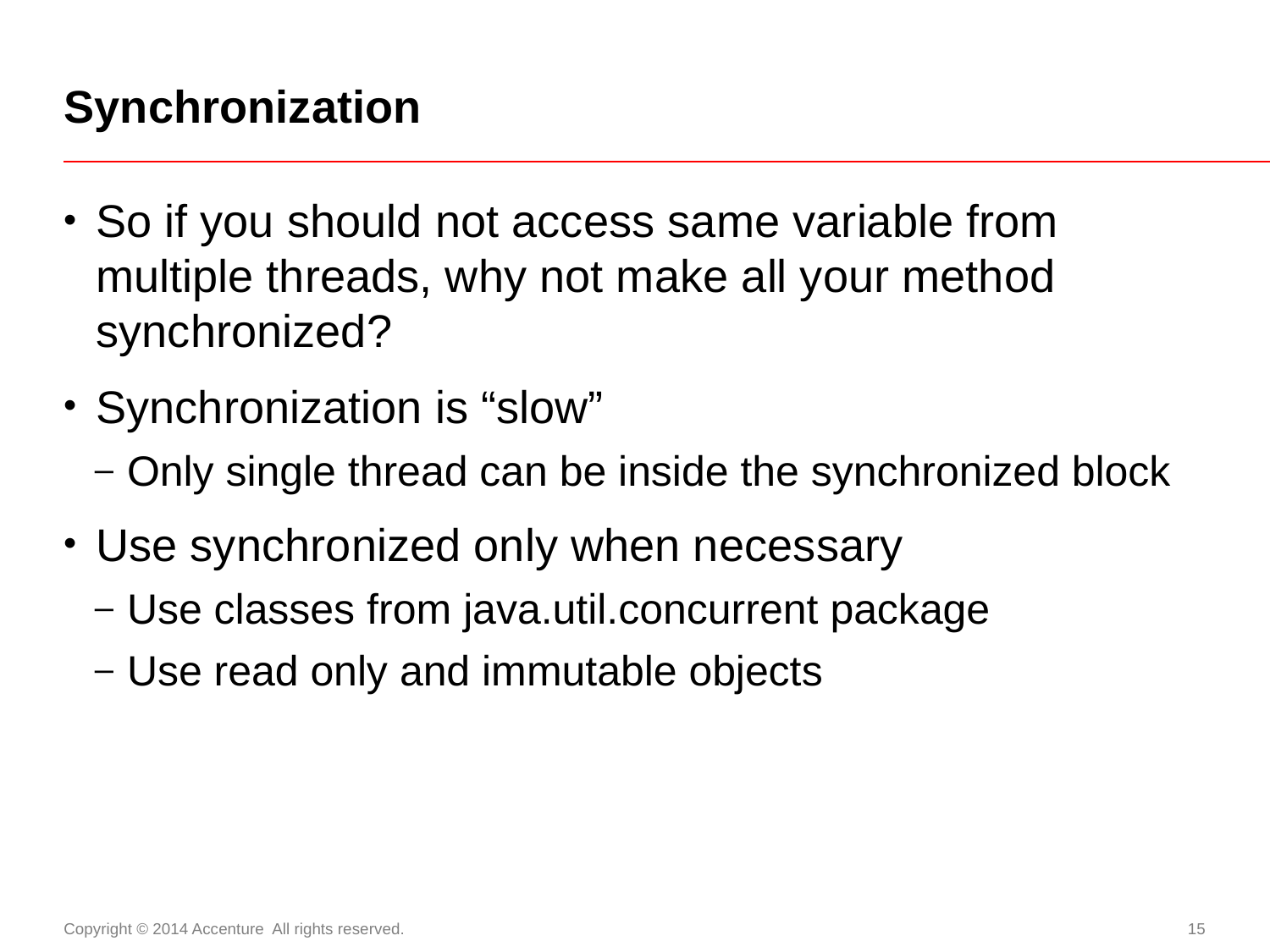

# Synchronization
So if you should not access same variable from multiple threads, why not make all your method synchronized?
Synchronization is “slow”
Only single thread can be inside the synchronized block
Use synchronized only when necessary
Use classes from java.util.concurrent package
Use read only and immutable objects